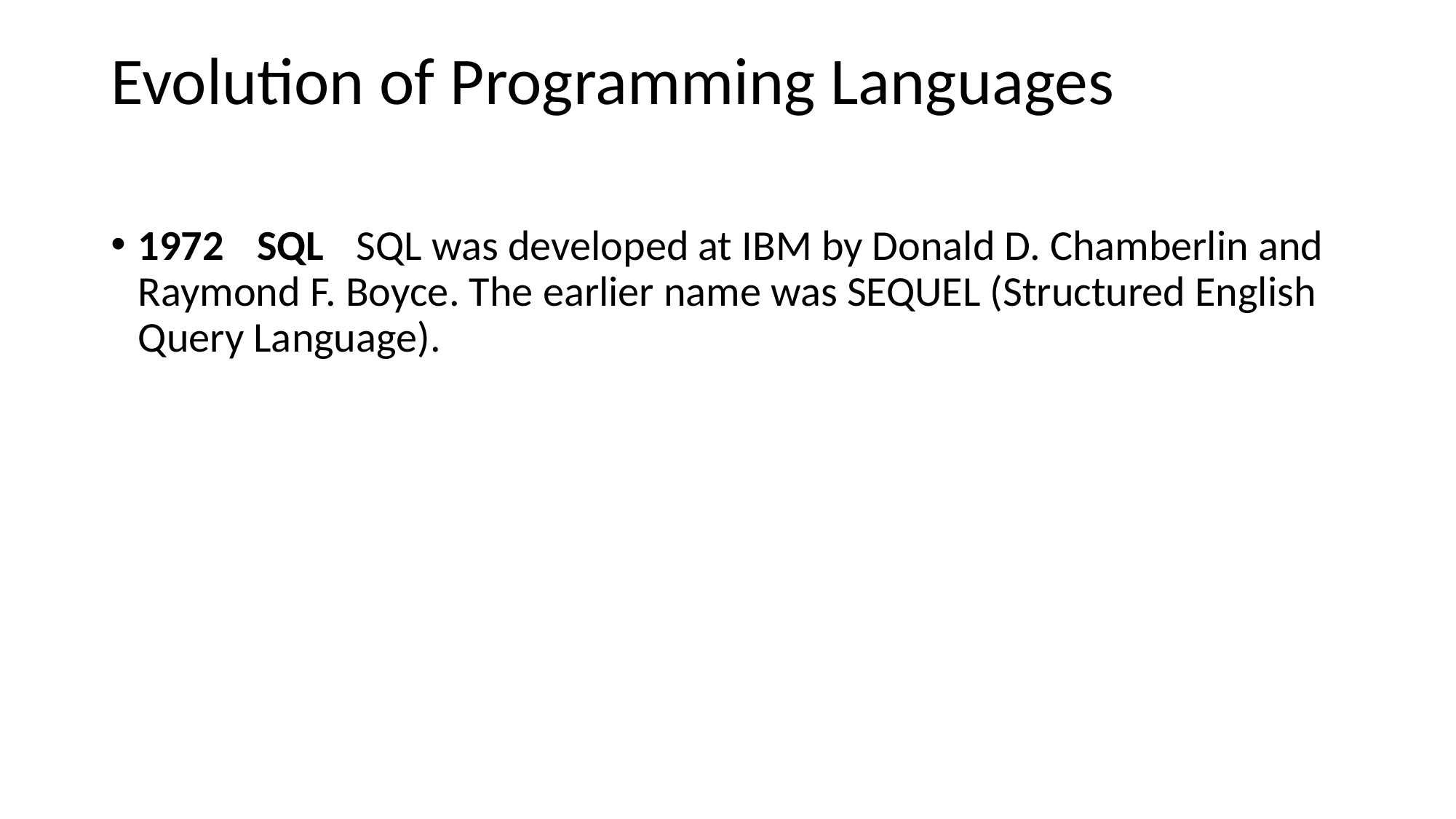

# Evolution of Programming Languages
1972	 SQL	SQL was developed at IBM by Donald D. Chamberlin and Raymond F. Boyce. The earlier name was SEQUEL (Structured English Query Language).